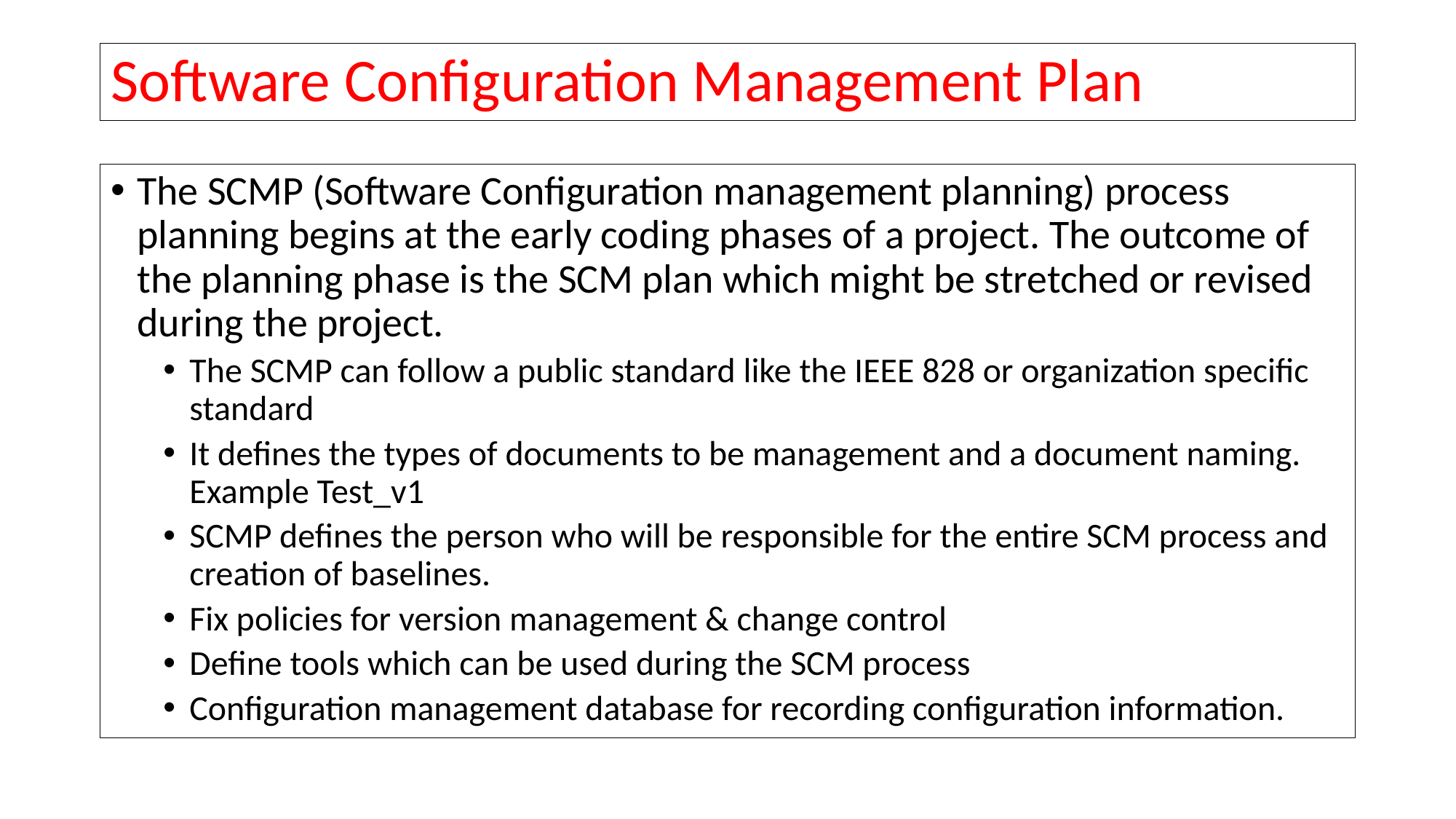

# Software Configuration Management Plan
The SCMP (Software Configuration management planning) process planning begins at the early coding phases of a project. The outcome of the planning phase is the SCM plan which might be stretched or revised during the project.
The SCMP can follow a public standard like the IEEE 828 or organization specific standard
It defines the types of documents to be management and a document naming. Example Test_v1
SCMP defines the person who will be responsible for the entire SCM process and creation of baselines.
Fix policies for version management & change control
Define tools which can be used during the SCM process
Configuration management database for recording configuration information.